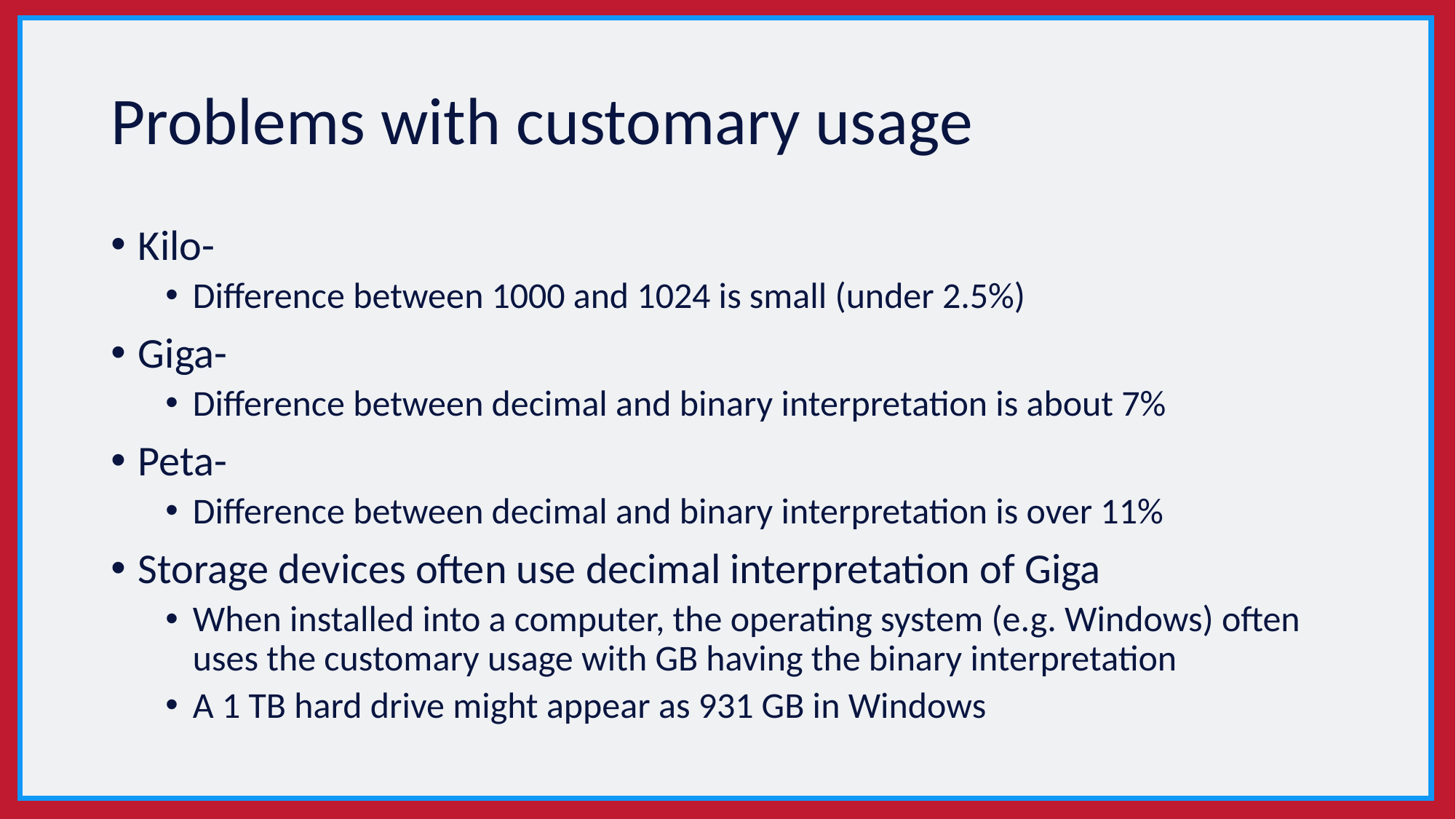

# Problems with customary usage
Kilo-
Difference between 1000 and 1024 is small (under 2.5%)
Giga-
Difference between decimal and binary interpretation is about 7%
Peta-
Difference between decimal and binary interpretation is over 11%
Storage devices often use decimal interpretation of Giga
When installed into a computer, the operating system (e.g. Windows) often uses the customary usage with GB having the binary interpretation
A 1 TB hard drive might appear as 931 GB in Windows